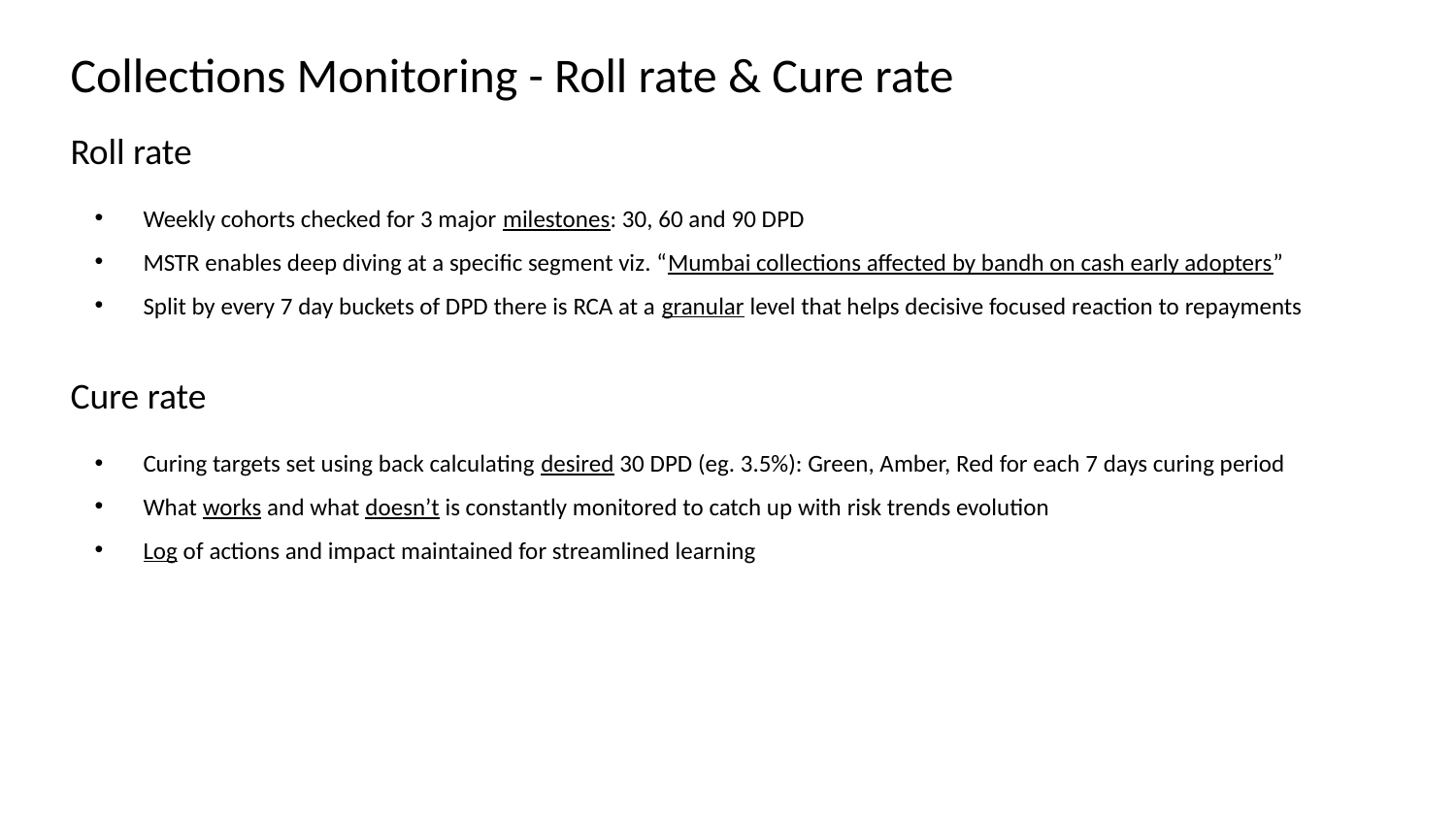

# Collections Monitoring - Roll rate & Cure rate
Roll rate
Weekly cohorts checked for 3 major milestones: 30, 60 and 90 DPD
MSTR enables deep diving at a specific segment viz. “Mumbai collections affected by bandh on cash early adopters”
Split by every 7 day buckets of DPD there is RCA at a granular level that helps decisive focused reaction to repayments

Cure rate
Curing targets set using back calculating desired 30 DPD (eg. 3.5%): Green, Amber, Red for each 7 days curing period
What works and what doesn’t is constantly monitored to catch up with risk trends evolution
Log of actions and impact maintained for streamlined learning